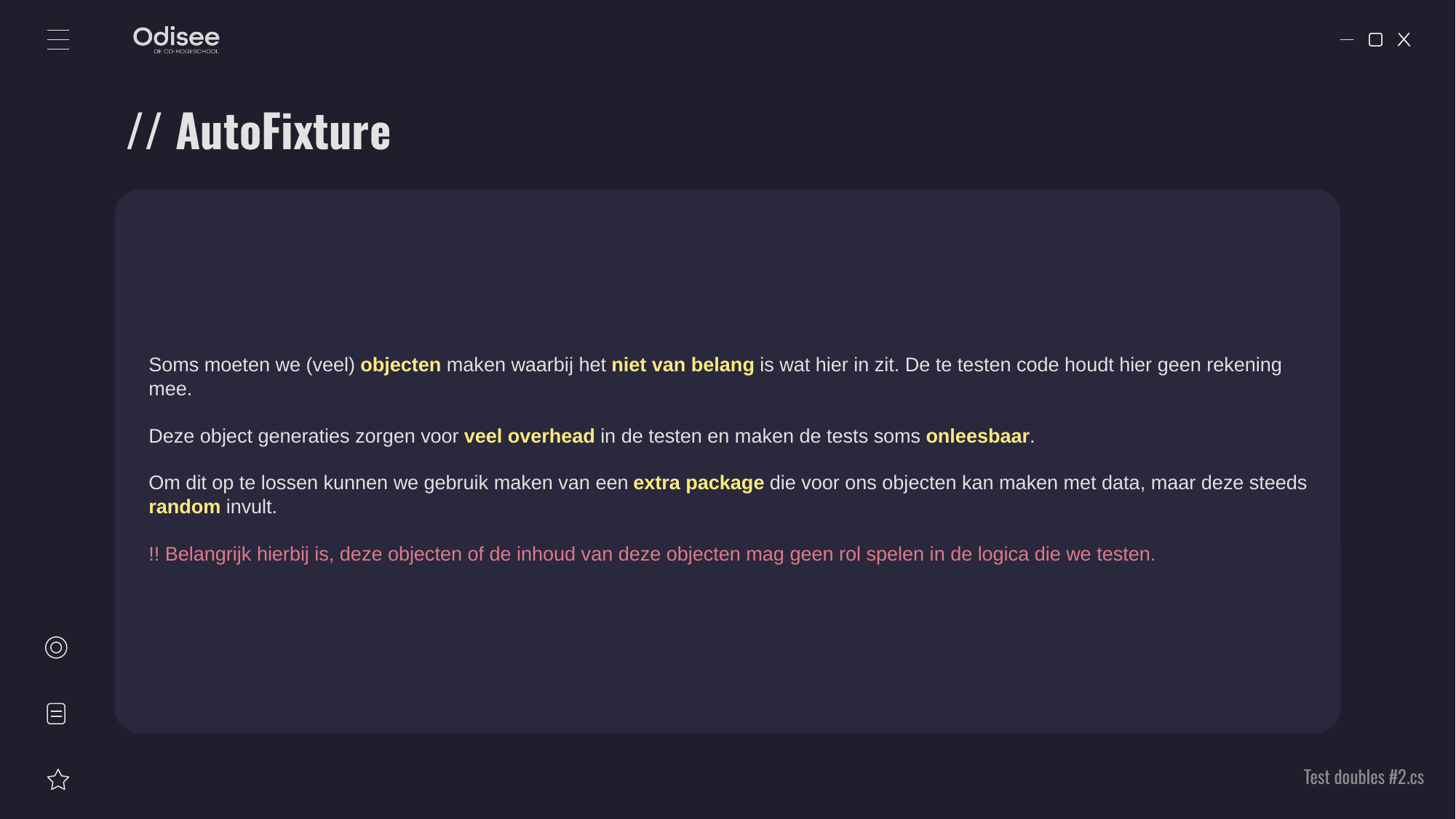

# // AutoFixture
Soms moeten we (veel) objecten maken waarbij het niet van belang is wat hier in zit. De te testen code houdt hier geen rekening mee.

Deze object generaties zorgen voor veel overhead in de testen en maken de tests soms onleesbaar.

Om dit op te lossen kunnen we gebruik maken van een extra package die voor ons objecten kan maken met data, maar deze steeds random invult.

!! Belangrijk hierbij is, deze objecten of de inhoud van deze objecten mag geen rol spelen in de logica die we testen.
Test doubles #2.cs